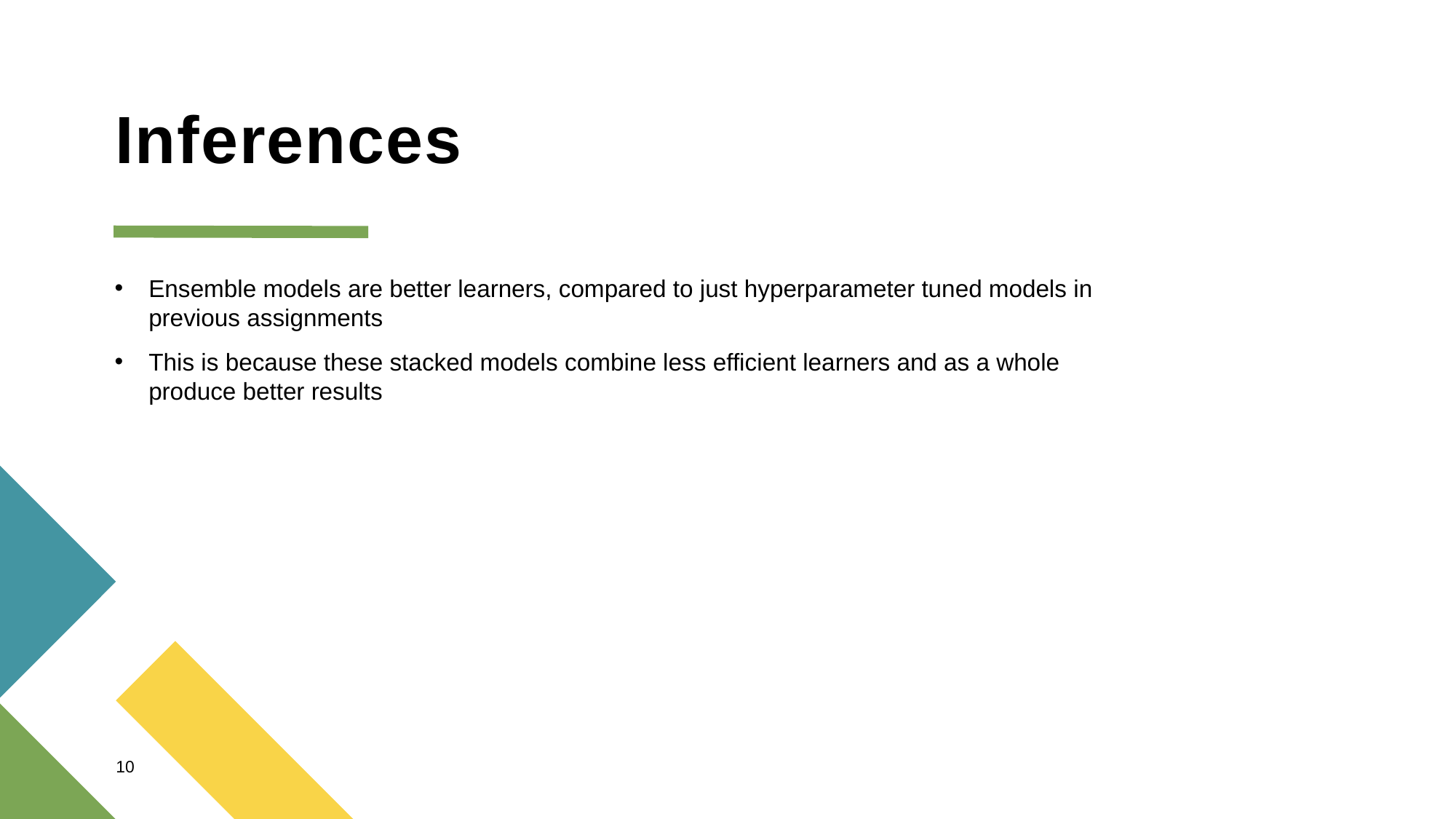

# Inferences
Ensemble models are better learners, compared to just hyperparameter tuned models in previous assignments
This is because these stacked models combine less efficient learners and as a whole produce better results

10